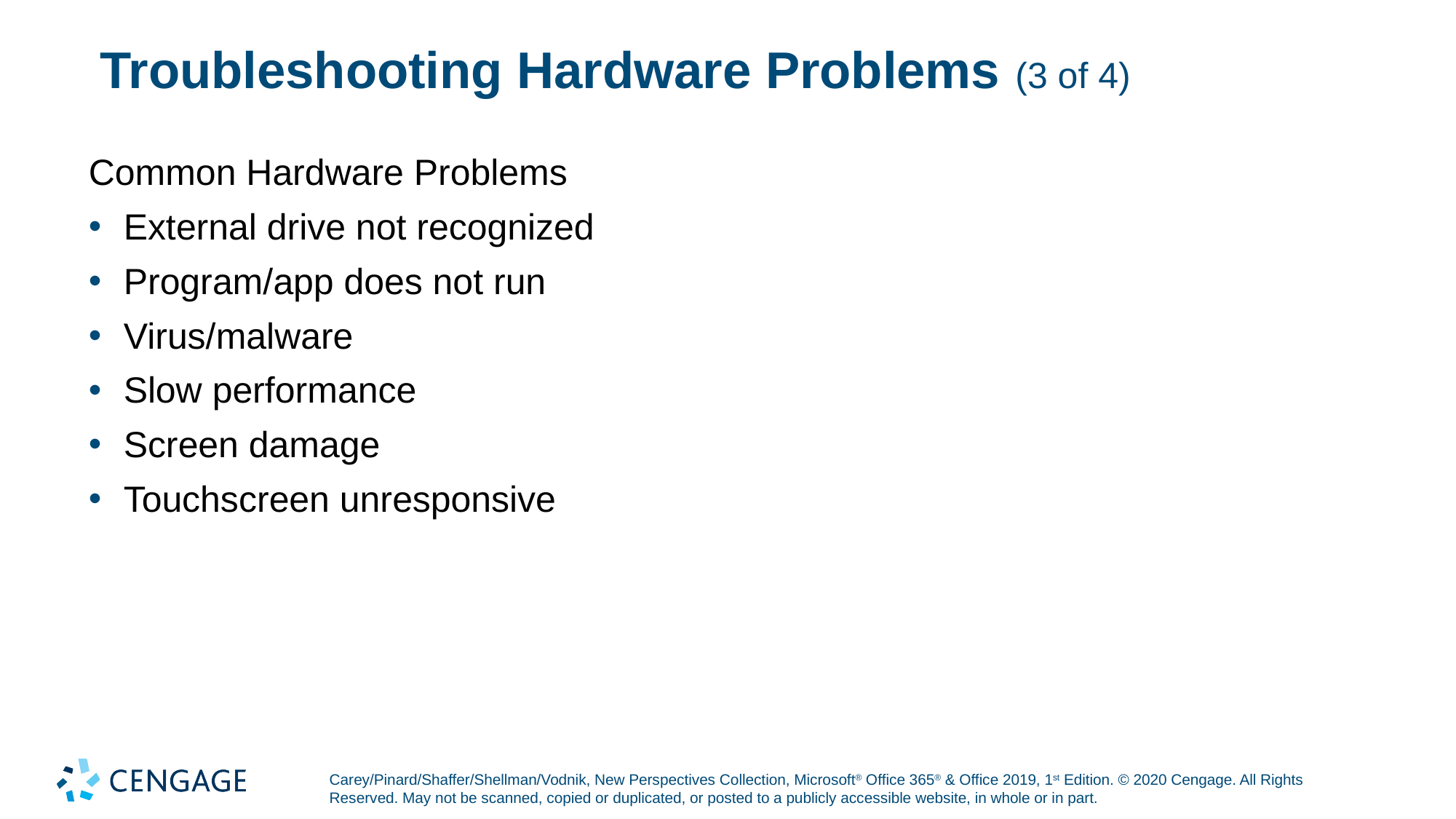

# Troubleshooting Hardware Problems (3 of 4)
Common Hardware Problems
External drive not recognized
Program/app does not run
Virus/malware
Slow performance
Screen damage
Touchscreen unresponsive